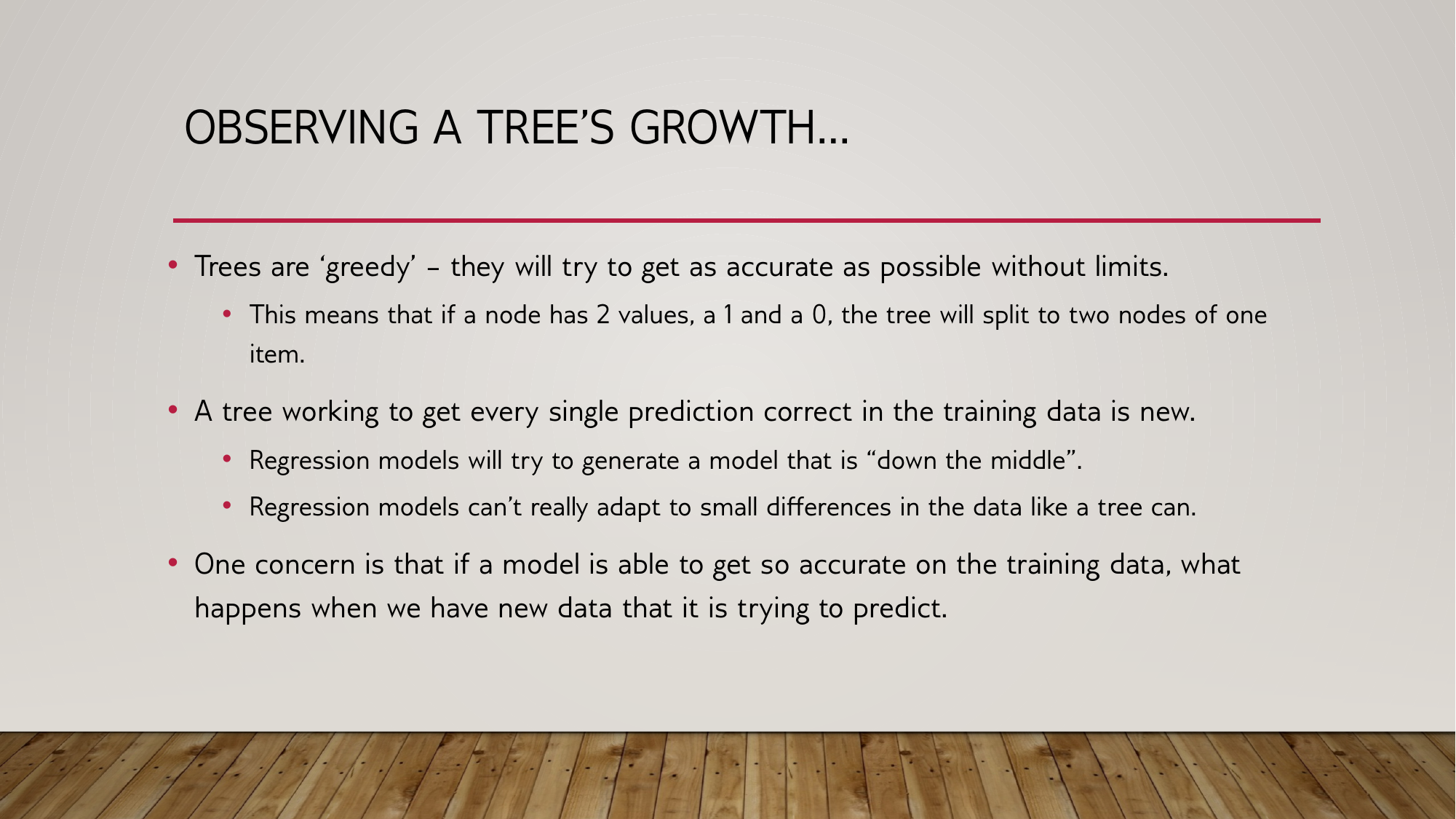

# Observing a Tree’s Growth…
Trees are ‘greedy’ – they will try to get as accurate as possible without limits.
This means that if a node has 2 values, a 1 and a 0, the tree will split to two nodes of one item.
A tree working to get every single prediction correct in the training data is new.
Regression models will try to generate a model that is “down the middle”.
Regression models can’t really adapt to small differences in the data like a tree can.
One concern is that if a model is able to get so accurate on the training data, what happens when we have new data that it is trying to predict.